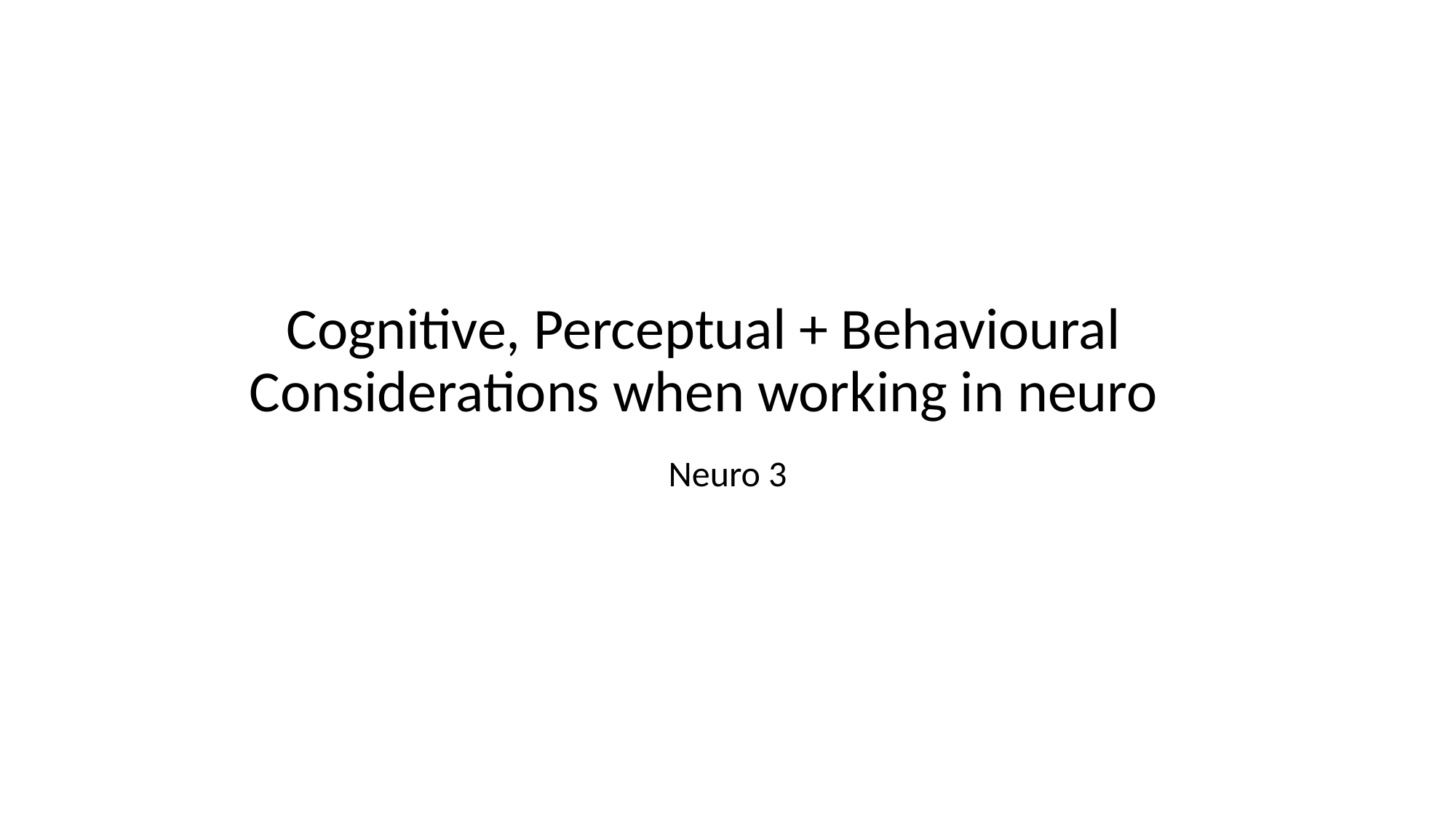

# Cognitive, Perceptual + Behavioural Considerations when working in neuro
Neuro 3